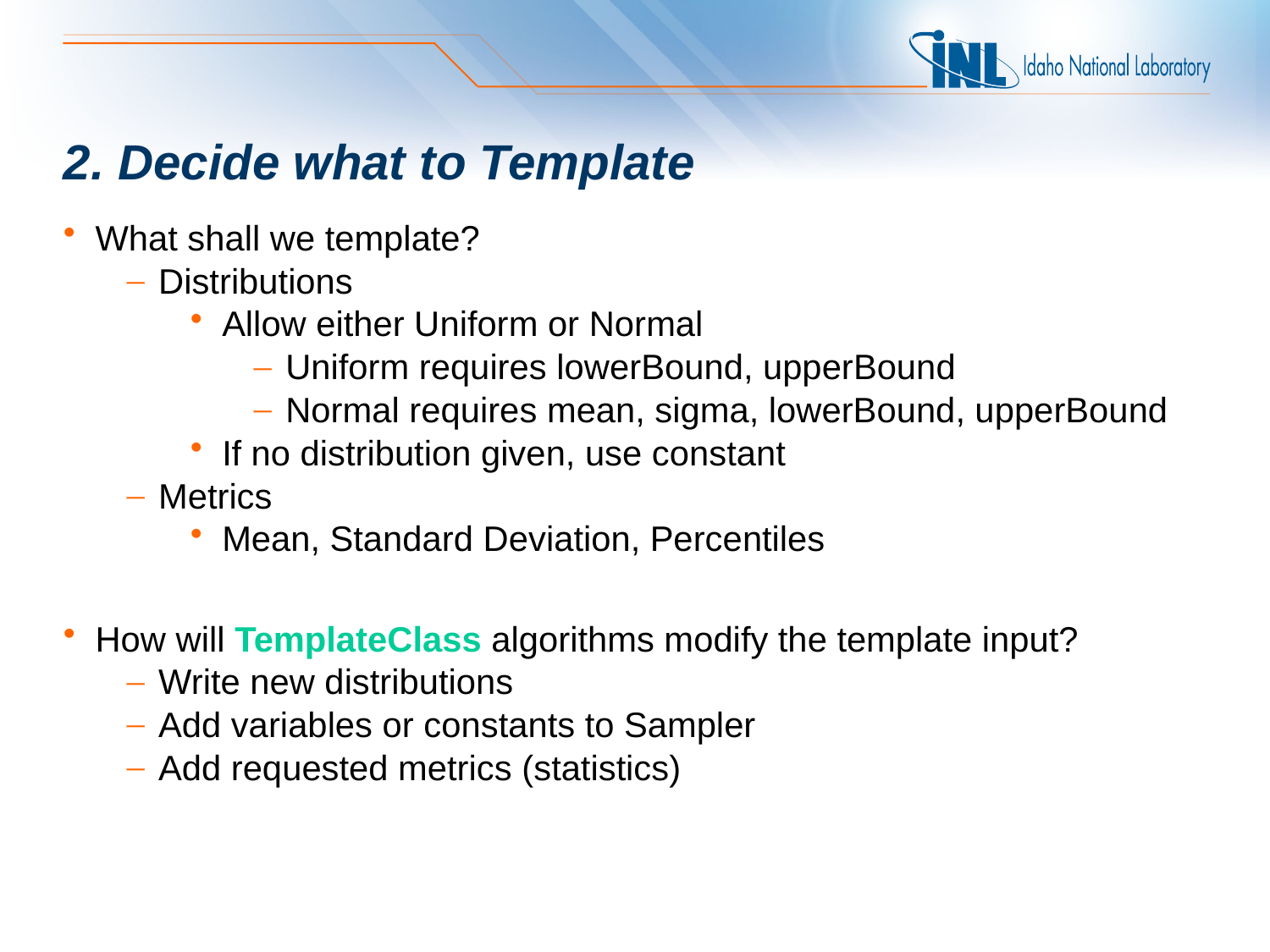

# 2. Decide what to Template
What shall we template?
Distributions
Allow either Uniform or Normal
Uniform requires lowerBound, upperBound
Normal requires mean, sigma, lowerBound, upperBound
If no distribution given, use constant
Metrics
Mean, Standard Deviation, Percentiles

How will TemplateClass algorithms modify the template input?
Write new distributions
Add variables or constants to Sampler
Add requested metrics (statistics)